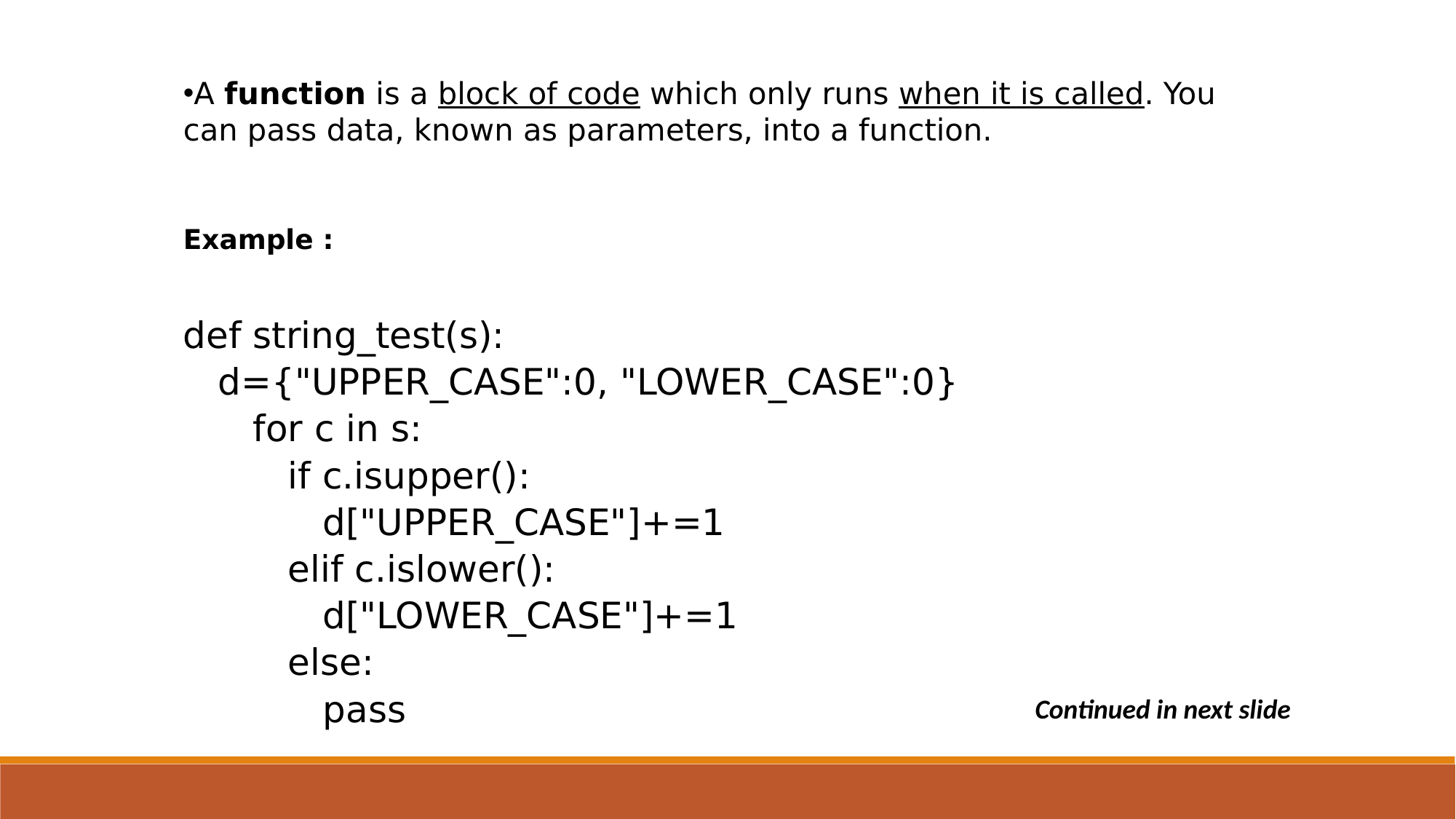

A function is a block of code which only runs when it is called. You can pass data, known as parameters, into a function.

Example :

def string_test(s):
   d={"UPPER_CASE":0, "LOWER_CASE":0}
      for c in s:
         if c.isupper():
            d["UPPER_CASE"]+=1
         elif c.islower():
            d["LOWER_CASE"]+=1
         else:
            pass
Continued in next slide